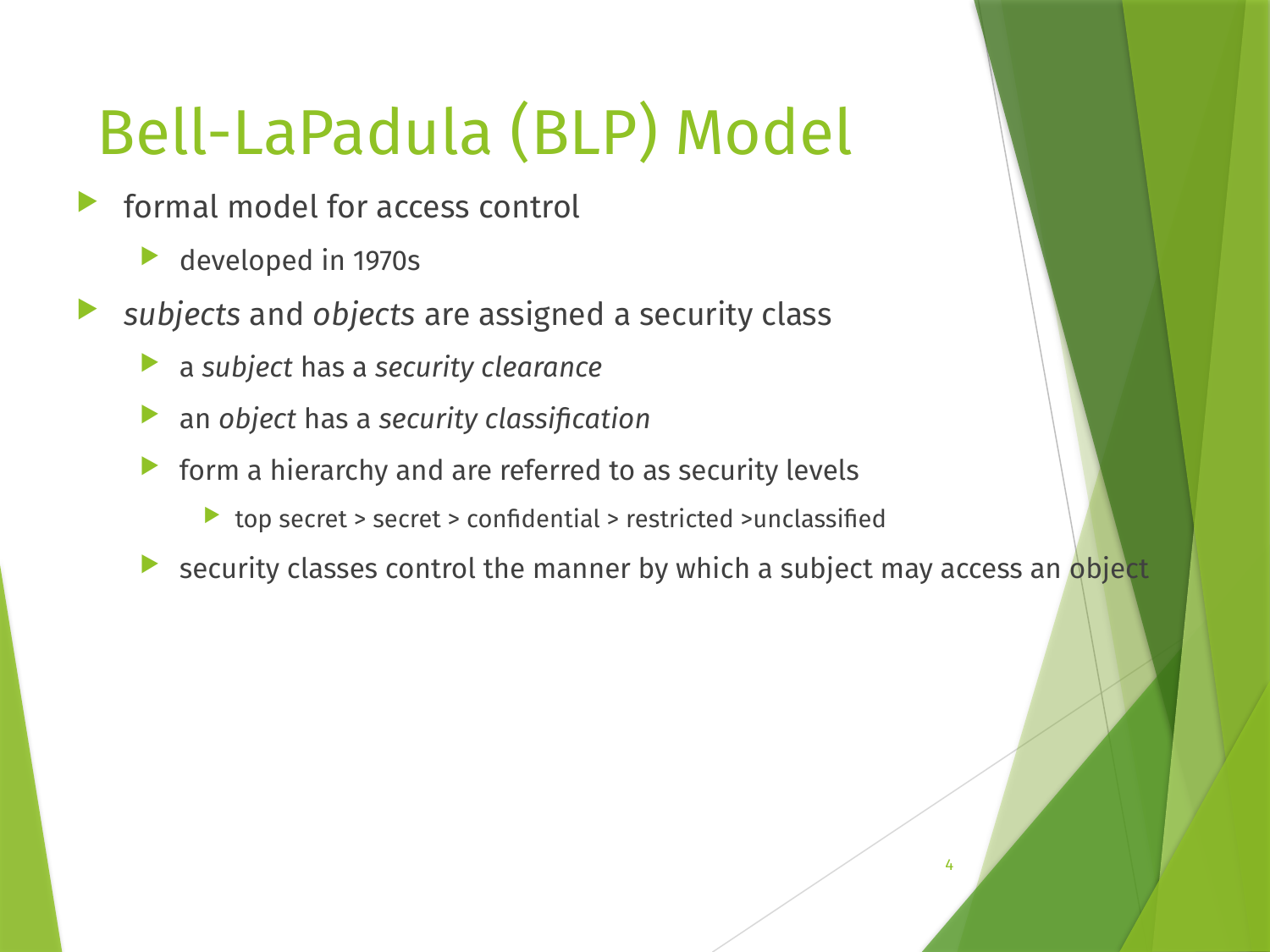

# Bell-LaPadula (BLP) Model
formal model for access control
developed in 1970s
subjects and objects are assigned a security class
a subject has a security clearance
an object has a security classification
form a hierarchy and are referred to as security levels
top secret > secret > confidential > restricted >unclassified
security classes control the manner by which a subject may access an object
4